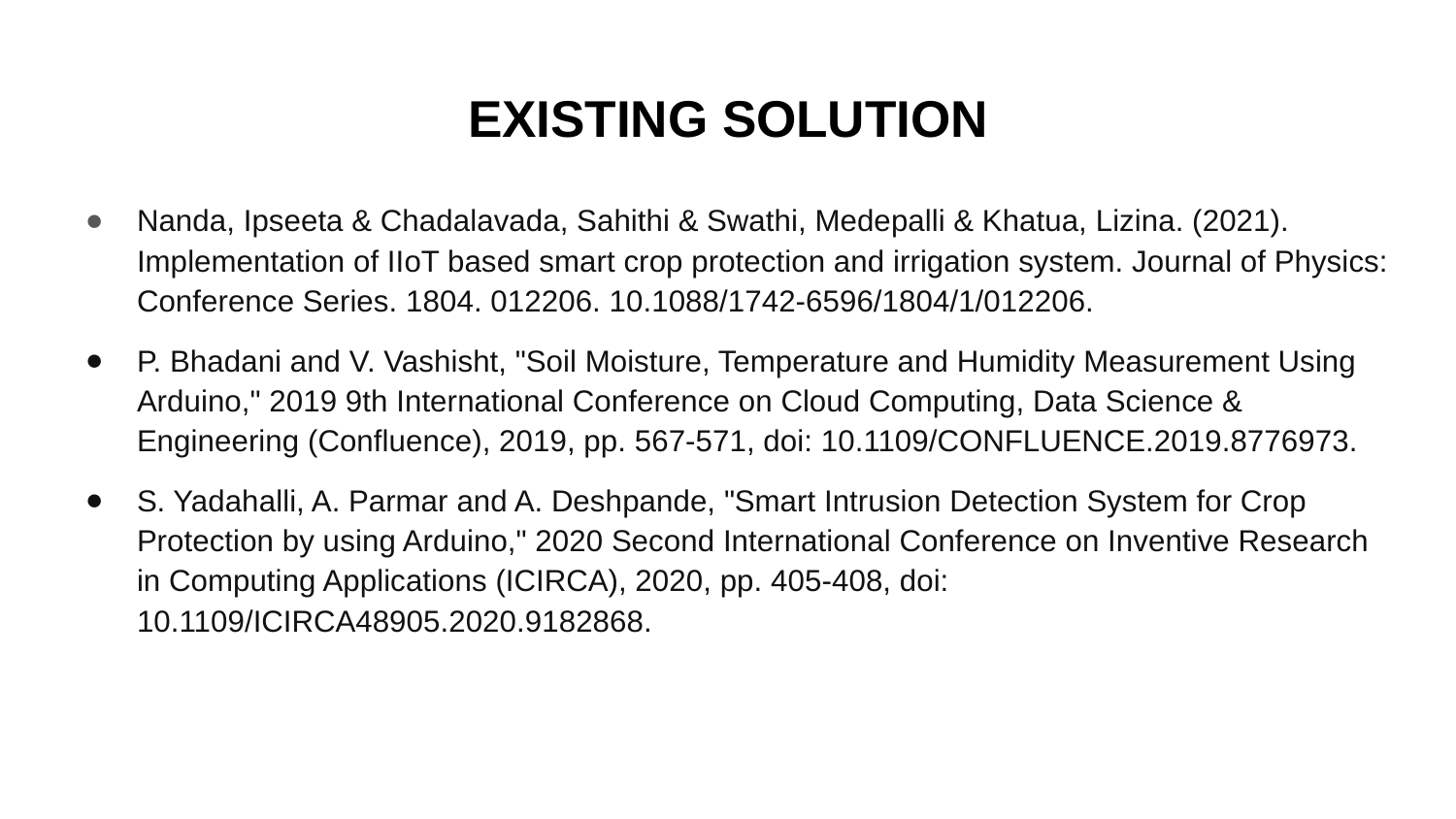

# EXISTING SOLUTION
Nanda, Ipseeta & Chadalavada, Sahithi & Swathi, Medepalli & Khatua, Lizina. (2021). Implementation of IIoT based smart crop protection and irrigation system. Journal of Physics: Conference Series. 1804. 012206. 10.1088/1742-6596/1804/1/012206.
P. Bhadani and V. Vashisht, "Soil Moisture, Temperature and Humidity Measurement Using Arduino," 2019 9th International Conference on Cloud Computing, Data Science & Engineering (Confluence), 2019, pp. 567-571, doi: 10.1109/CONFLUENCE.2019.8776973.
S. Yadahalli, A. Parmar and A. Deshpande, "Smart Intrusion Detection System for Crop Protection by using Arduino," 2020 Second International Conference on Inventive Research in Computing Applications (ICIRCA), 2020, pp. 405-408, doi: 10.1109/ICIRCA48905.2020.9182868.